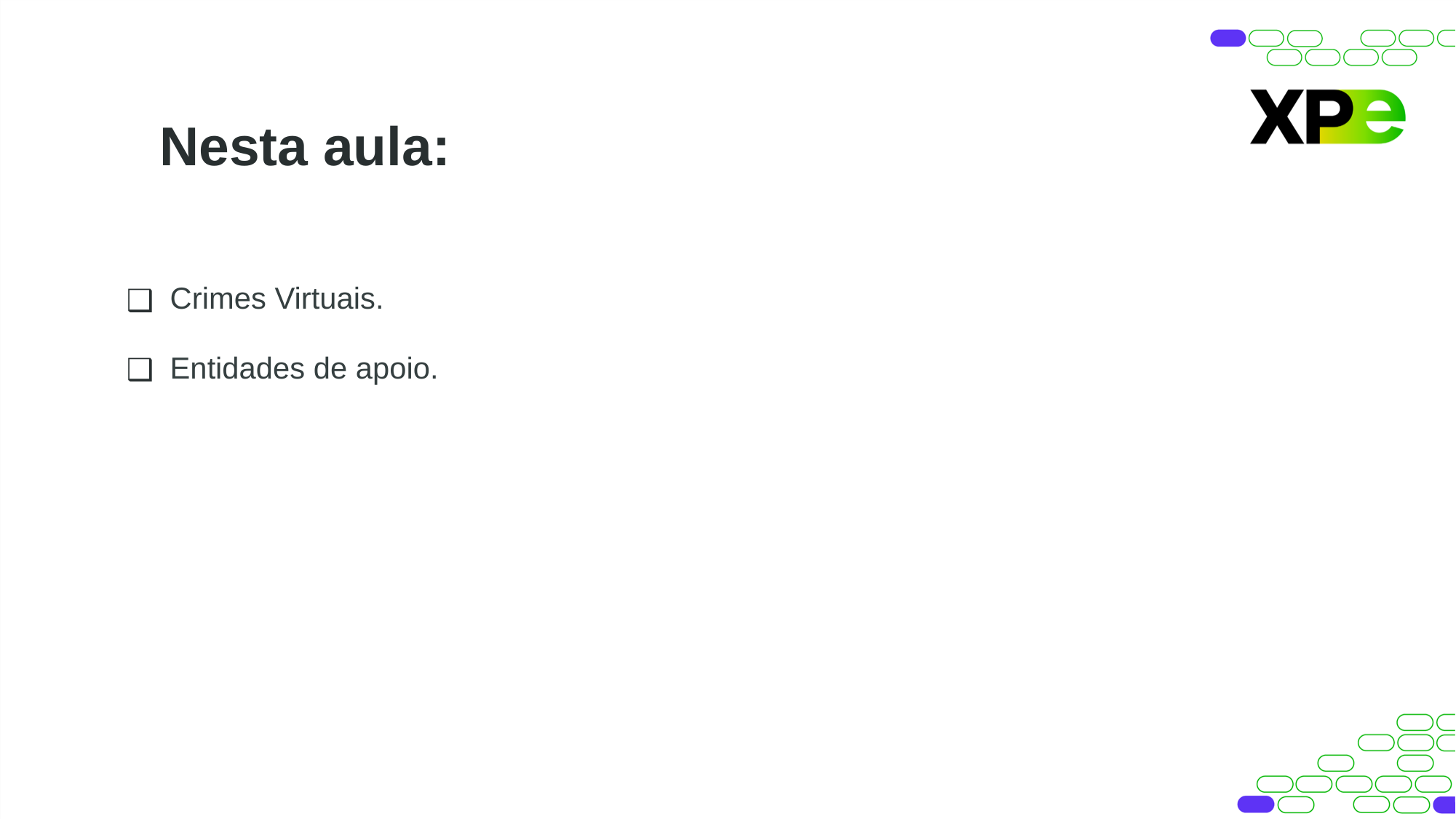

Nesta aula:
Crimes Virtuais.
Entidades de apoio.